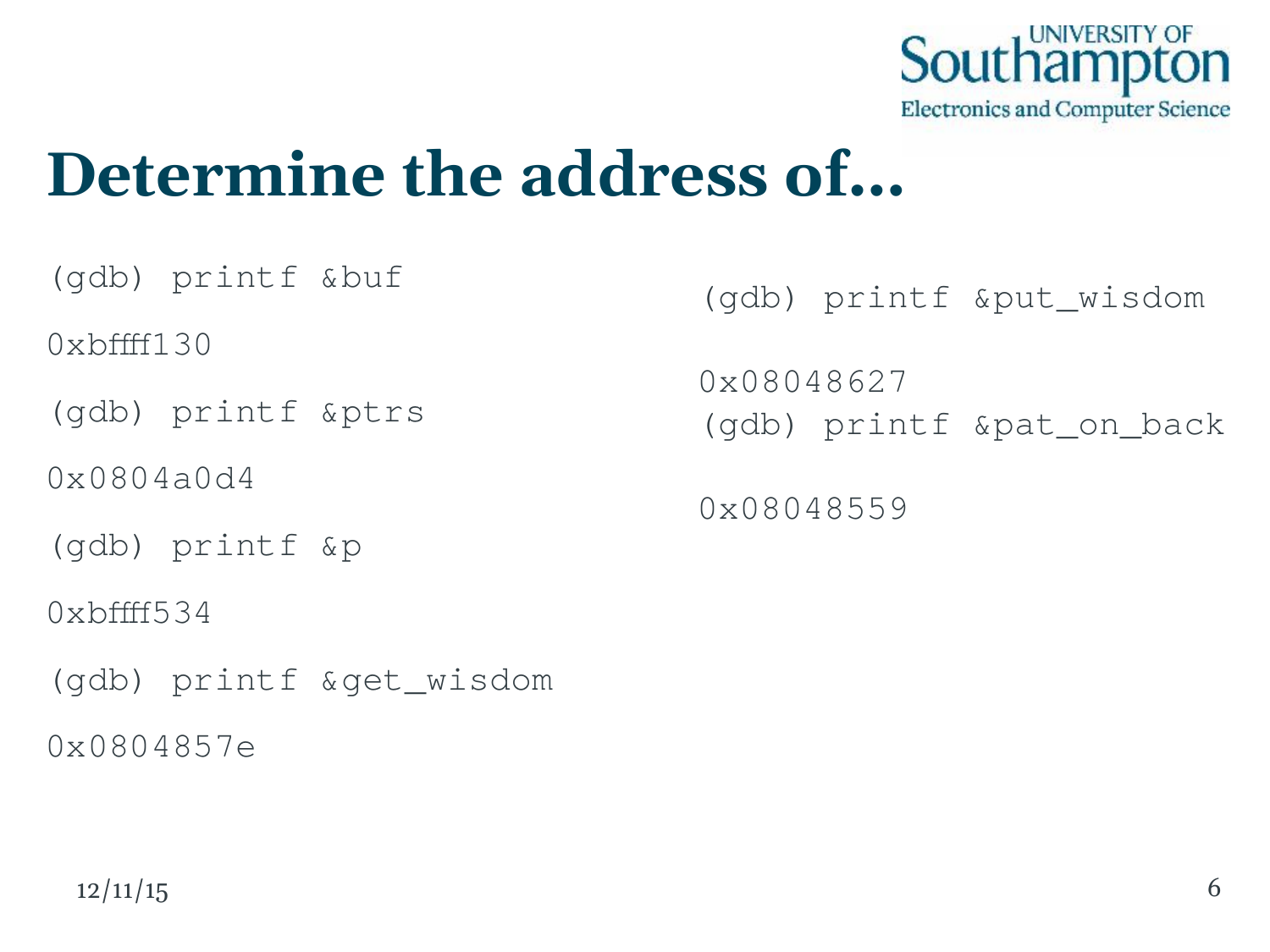

# Determine the address of…
(gdb) printf &buf
0xbffff130
(gdb) printf &ptrs
0x0804a0d4
(gdb) printf &p
0xbffff534
(gdb) printf &get_wisdom
0x0804857e

(gdb) printf &put_wisdom

0x08048627
(gdb) printf &pat_on_back

0x08048559

6
12/11/15